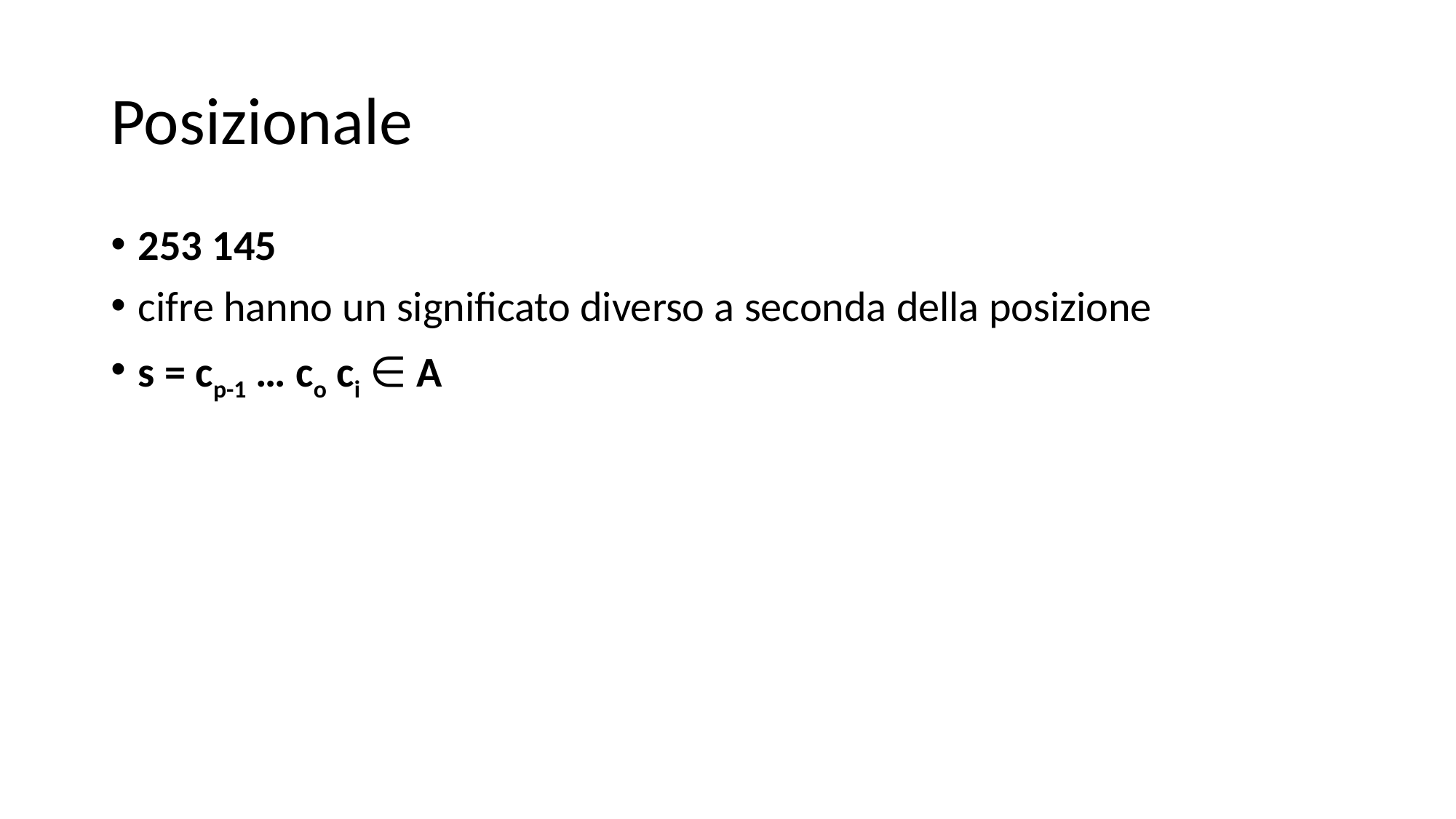

# Posizionale
253 145
cifre hanno un significato diverso a seconda della posizione
s = cp-1 … co ci ∈ A